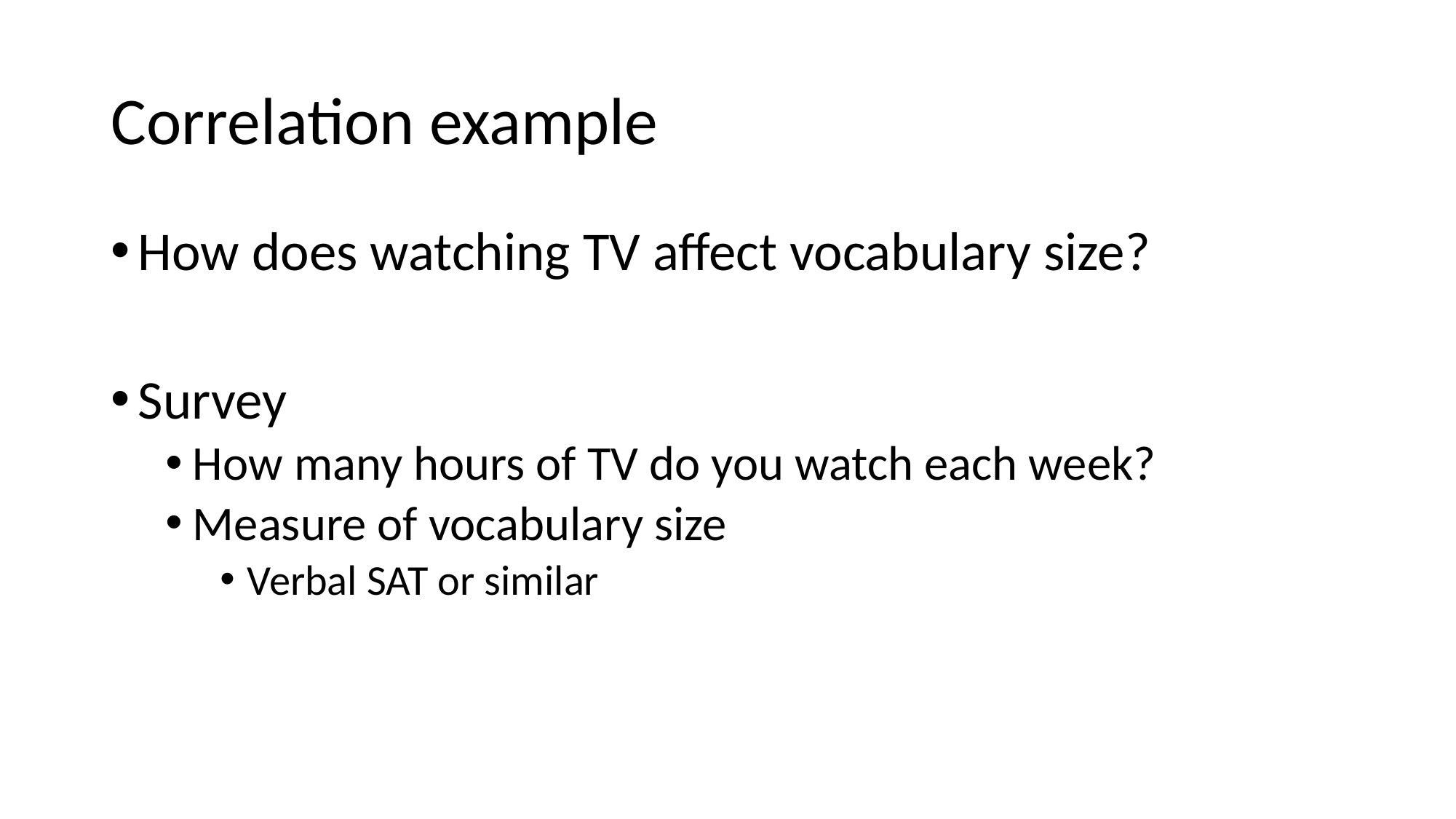

# Correlation example
How does watching TV affect vocabulary size?

Survey
How many hours of TV do you watch each week?
Measure of vocabulary size
Verbal SAT or similar